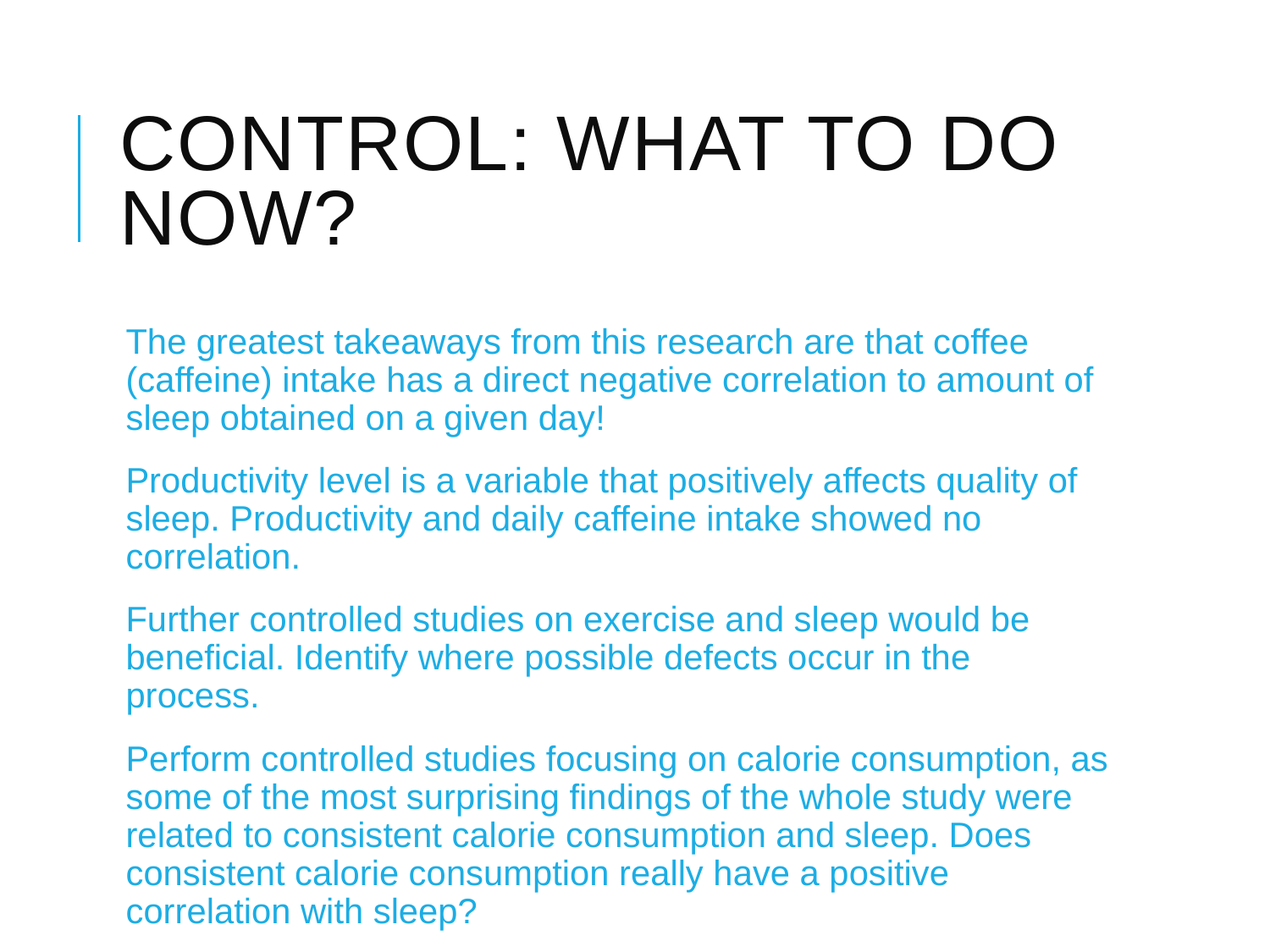

# Control: What to do now?
The greatest takeaways from this research are that coffee (caffeine) intake has a direct negative correlation to amount of sleep obtained on a given day!
Productivity level is a variable that positively affects quality of sleep. Productivity and daily caffeine intake showed no correlation.
Further controlled studies on exercise and sleep would be beneficial. Identify where possible defects occur in the process.
Perform controlled studies focusing on calorie consumption, as some of the most surprising findings of the whole study were related to consistent calorie consumption and sleep. Does consistent calorie consumption really have a positive correlation with sleep?